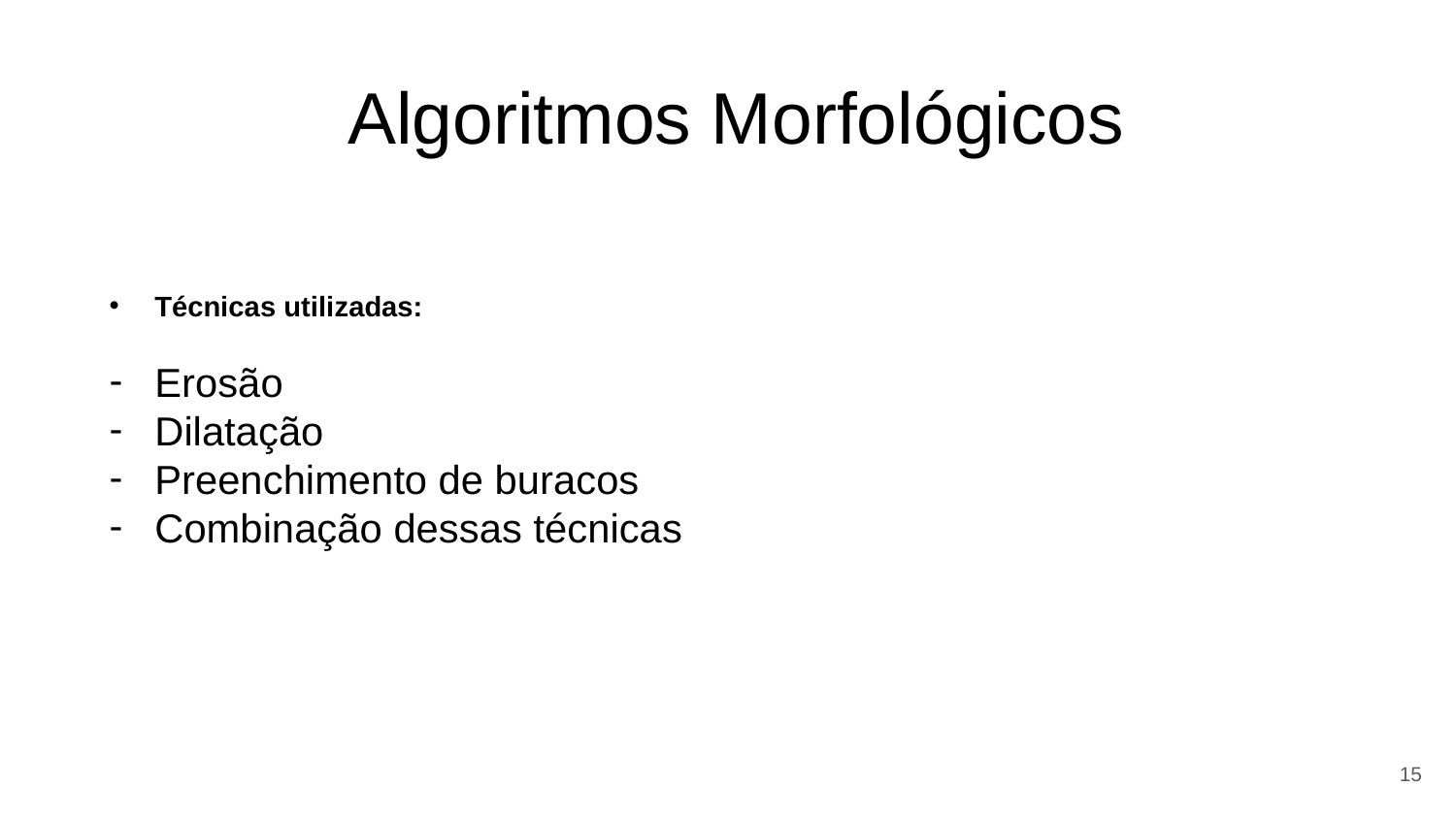

# Algoritmos Morfológicos
Técnicas utilizadas:

Erosão
Dilatação
Preenchimento de buracos
Combinação dessas técnicas
15
Imagem Ruidosa